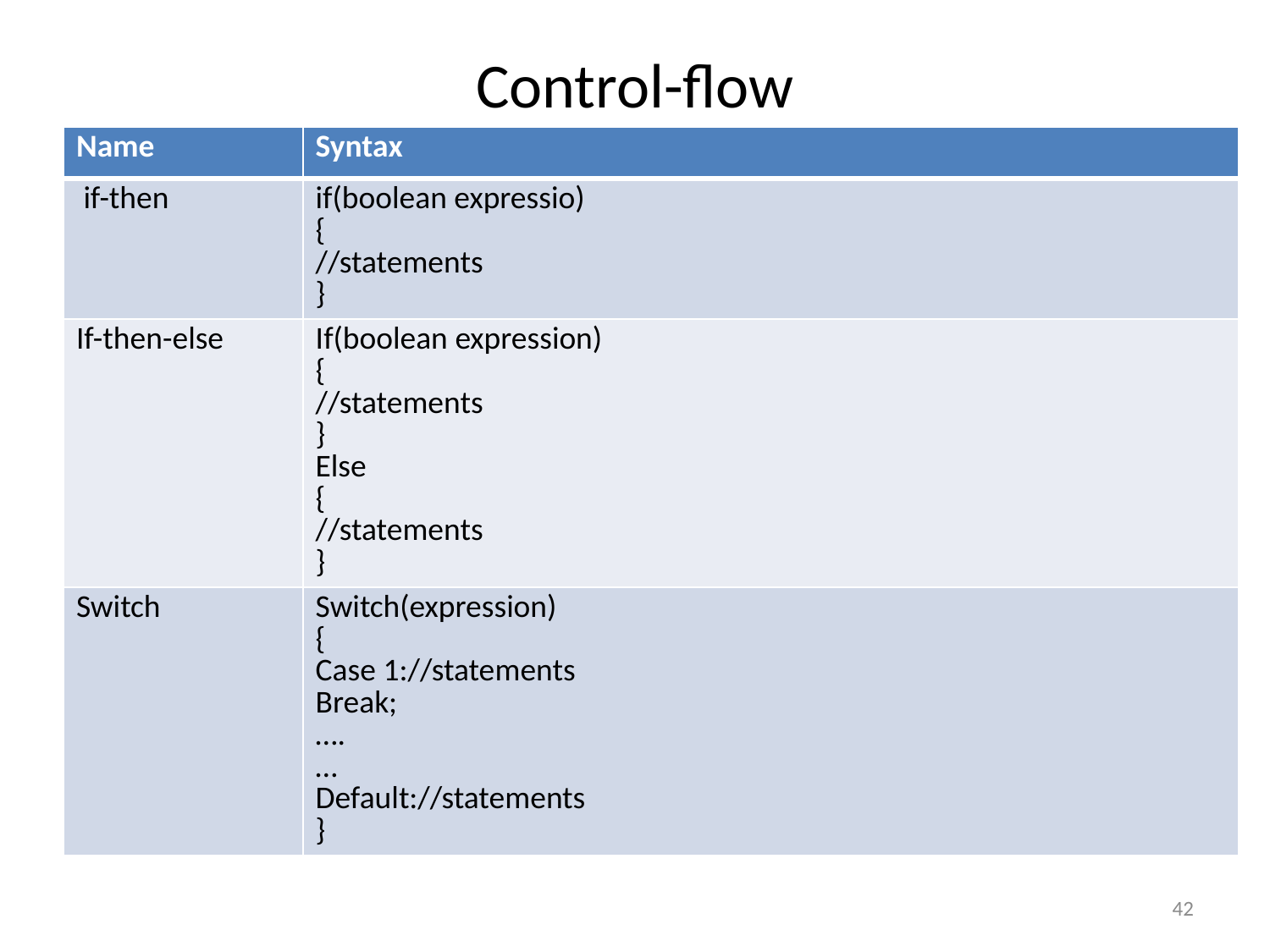

# Control-flow
| Name | Syntax |
| --- | --- |
| if-then | if(boolean expressio) { //statements } |
| If-then-else | If(boolean expression) { //statements } Else { //statements } |
| Switch | Switch(expression) { Case 1://statements Break; …. … Default://statements } |
42